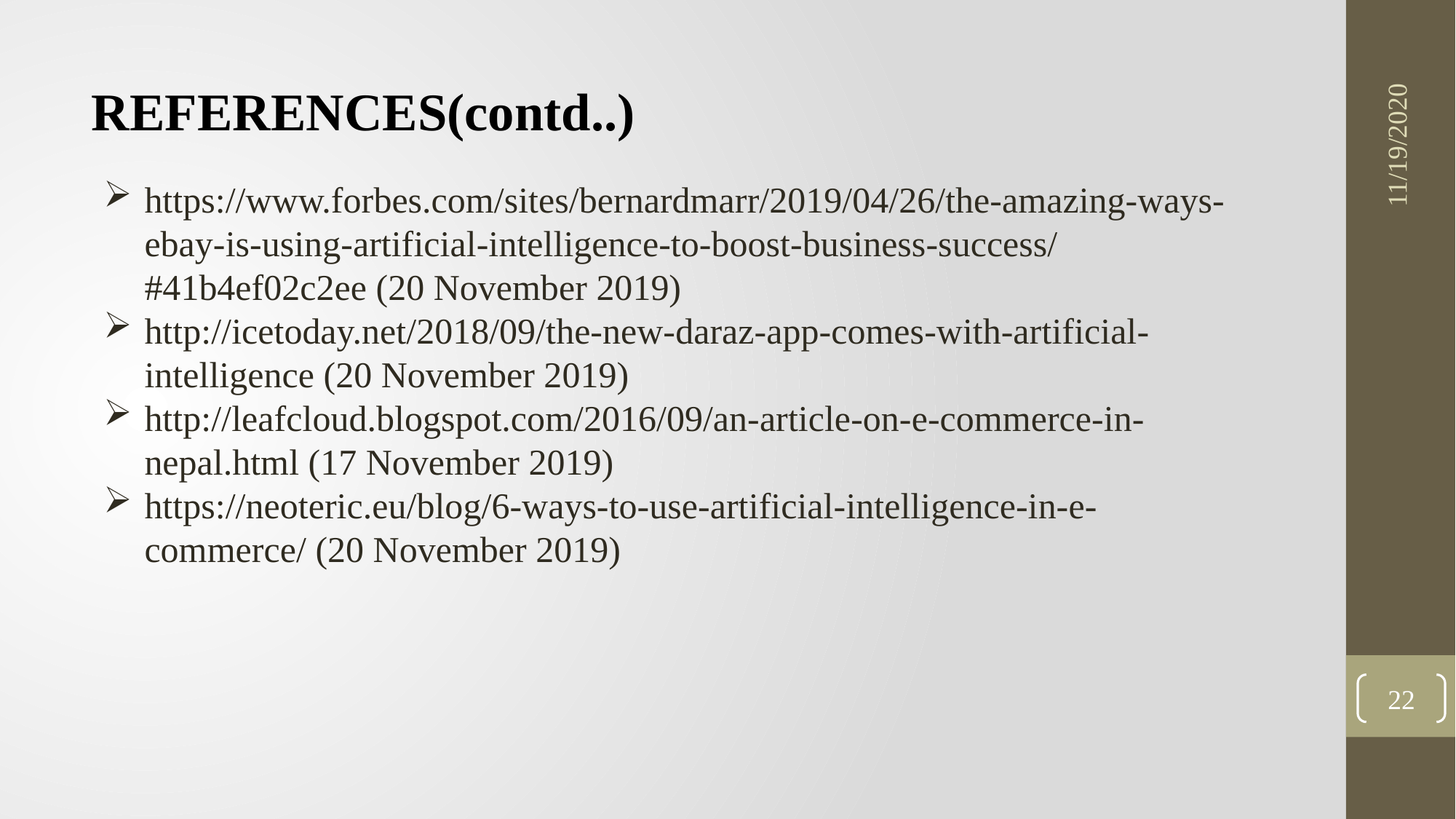

REFERENCES(contd..)
https://www.forbes.com/sites/bernardmarr/2019/04/26/the-amazing-ways-ebay-is-using-artificial-intelligence-to-boost-business-success/#41b4ef02c2ee (20 November 2019)
http://icetoday.net/2018/09/the-new-daraz-app-comes-with-artificial-intelligence (20 November 2019)
http://leafcloud.blogspot.com/2016/09/an-article-on-e-commerce-in-nepal.html (17 November 2019)
https://neoteric.eu/blog/6-ways-to-use-artificial-intelligence-in-e-commerce/ (20 November 2019)

11/19/2020
22